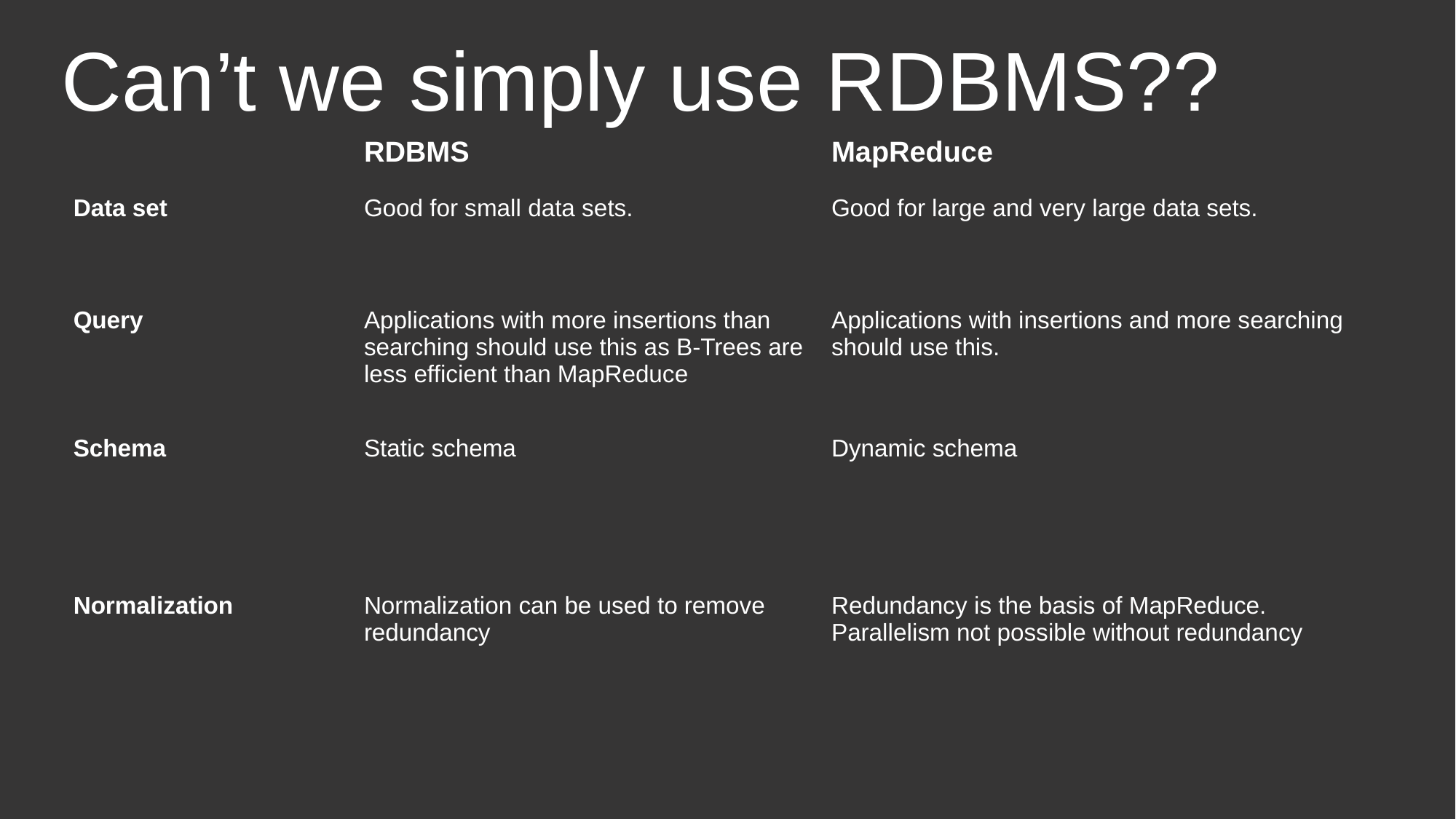

Can’t we simply use RDBMS??
|  | RDBMS | MapReduce |
| --- | --- | --- |
| Data set | Good for small data sets. | Good for large and very large data sets. |
| Query | Applications with more insertions than searching should use this as B-Trees are less efficient than MapReduce | Applications with insertions and more searching should use this. |
| Schema | Static schema | Dynamic schema |
| Normalization | Normalization can be used to remove redundancy | Redundancy is the basis of MapReduce. Parallelism not possible without redundancy |